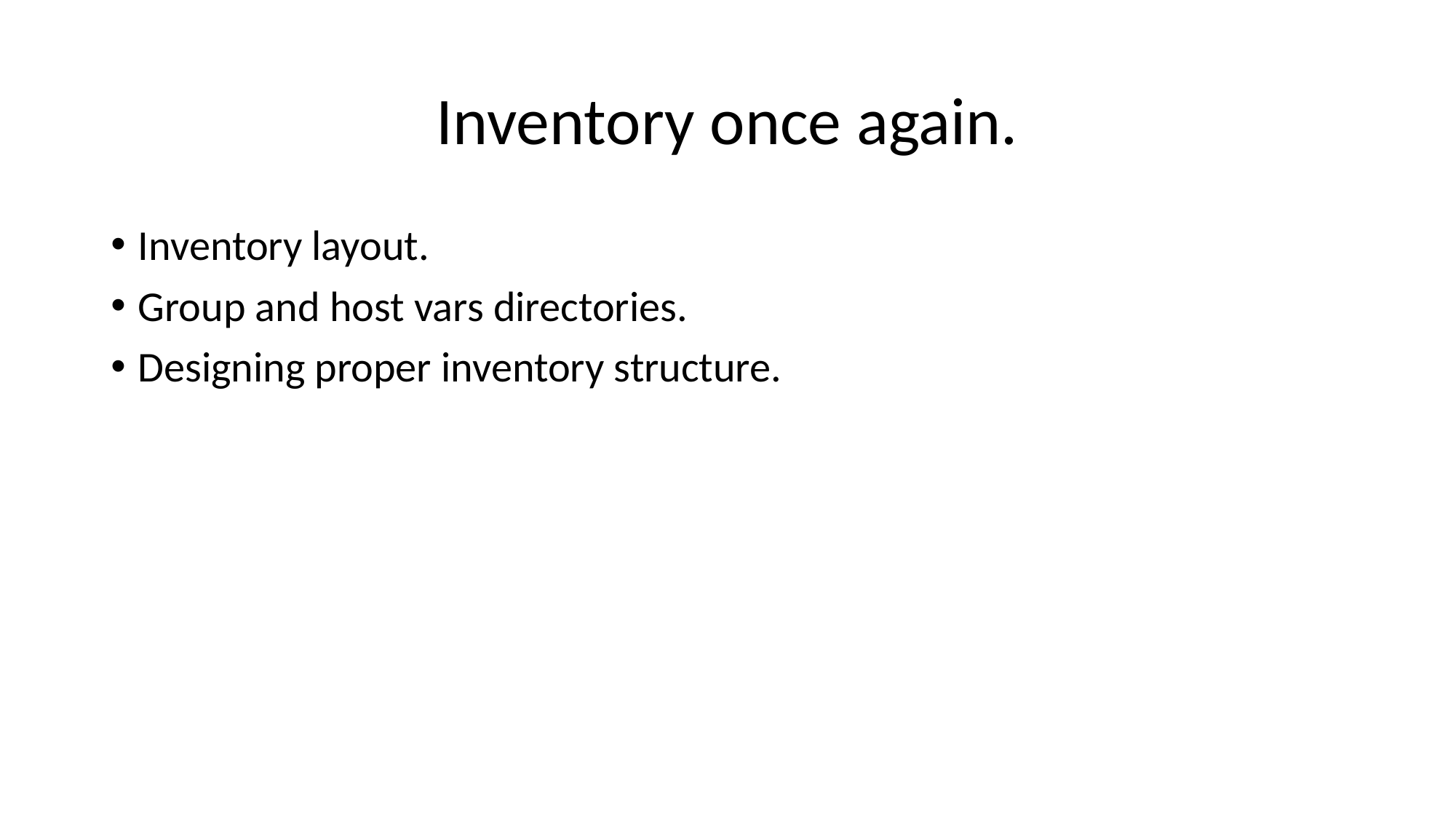

# Inventory once again.
Inventory layout.
Group and host vars directories.
Designing proper inventory structure.